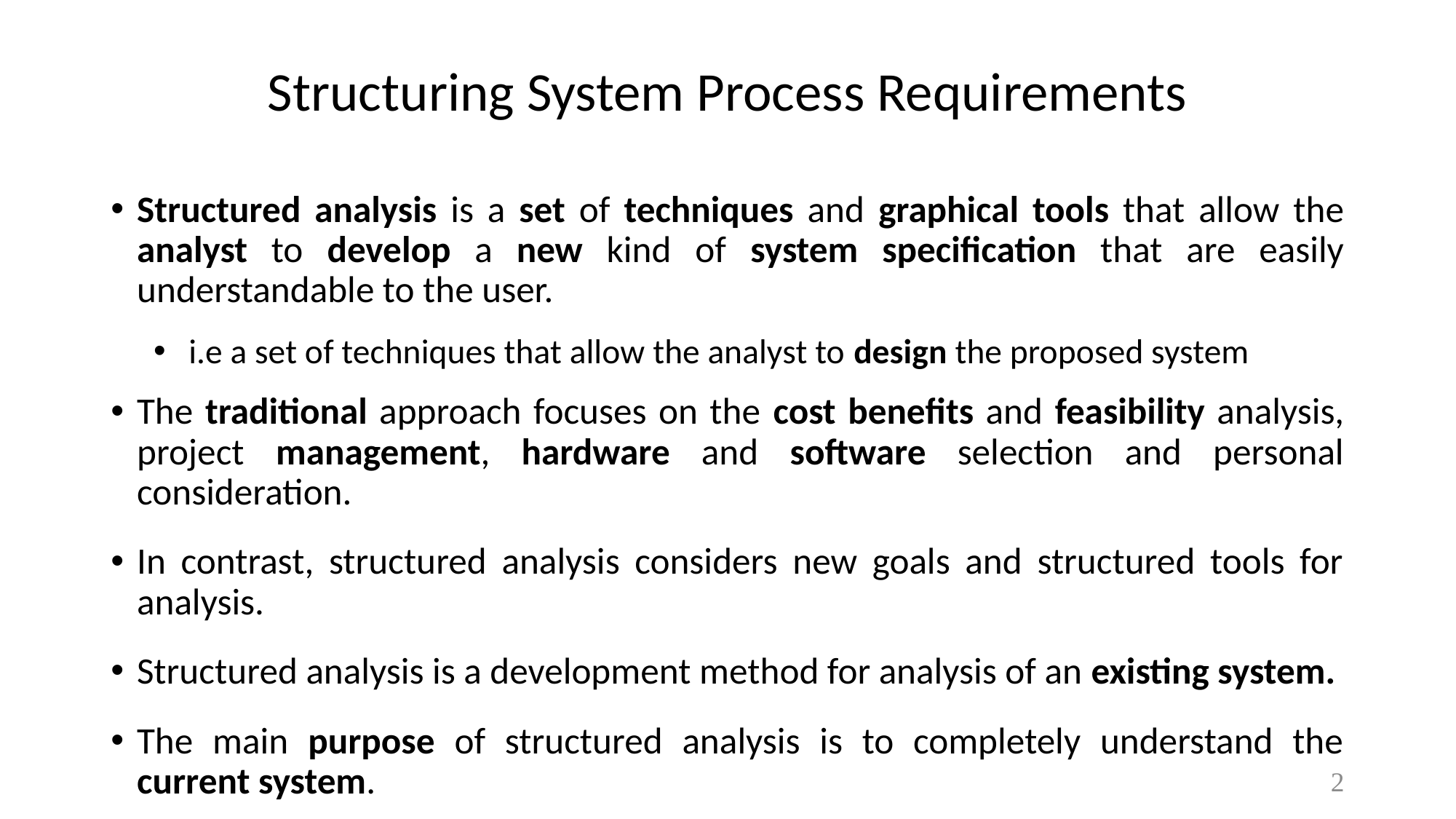

# Structuring System Process Requirements
Structured analysis is a set of techniques and graphical tools that allow the analyst to develop a new kind of system specification that are easily understandable to the user.
i.e a set of techniques that allow the analyst to design the proposed system
The traditional approach focuses on the cost benefits and feasibility analysis, project management, hardware and software selection and personal consideration.
In contrast, structured analysis considers new goals and structured tools for analysis.
Structured analysis is a development method for analysis of an existing system.
The main purpose of structured analysis is to completely understand the current system.
2